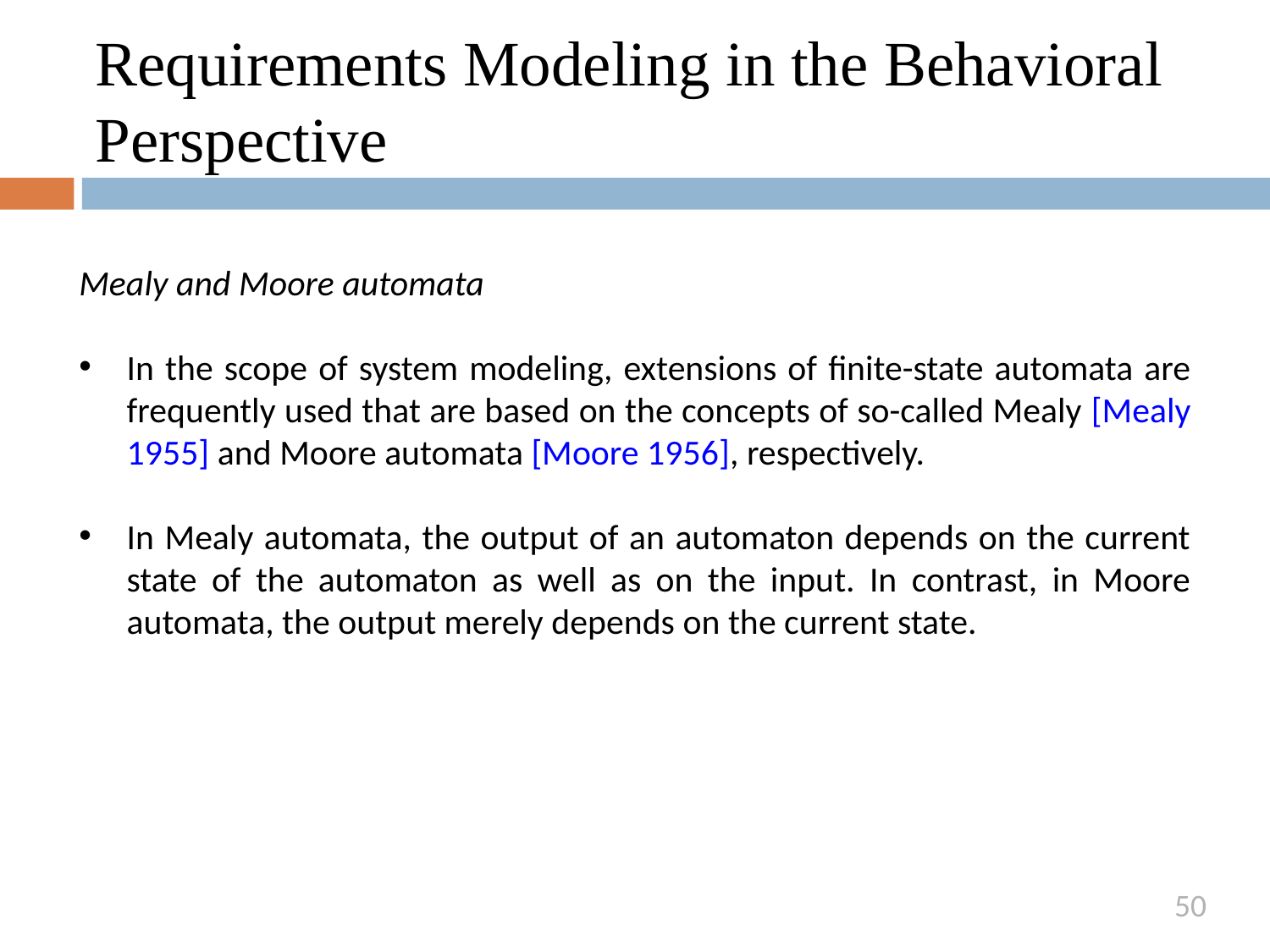

# Requirements Modeling in the Behavioral Perspective
Mealy and Moore automata

In the scope of system modeling, extensions of finite-state automata are frequently used that are based on the concepts of so-called Mealy [Mealy 1955] and Moore automata [Moore 1956], respectively.

In Mealy automata, the output of an automaton depends on the current state of the automaton as well as on the input. In contrast, in Moore automata, the output merely depends on the current state.
50